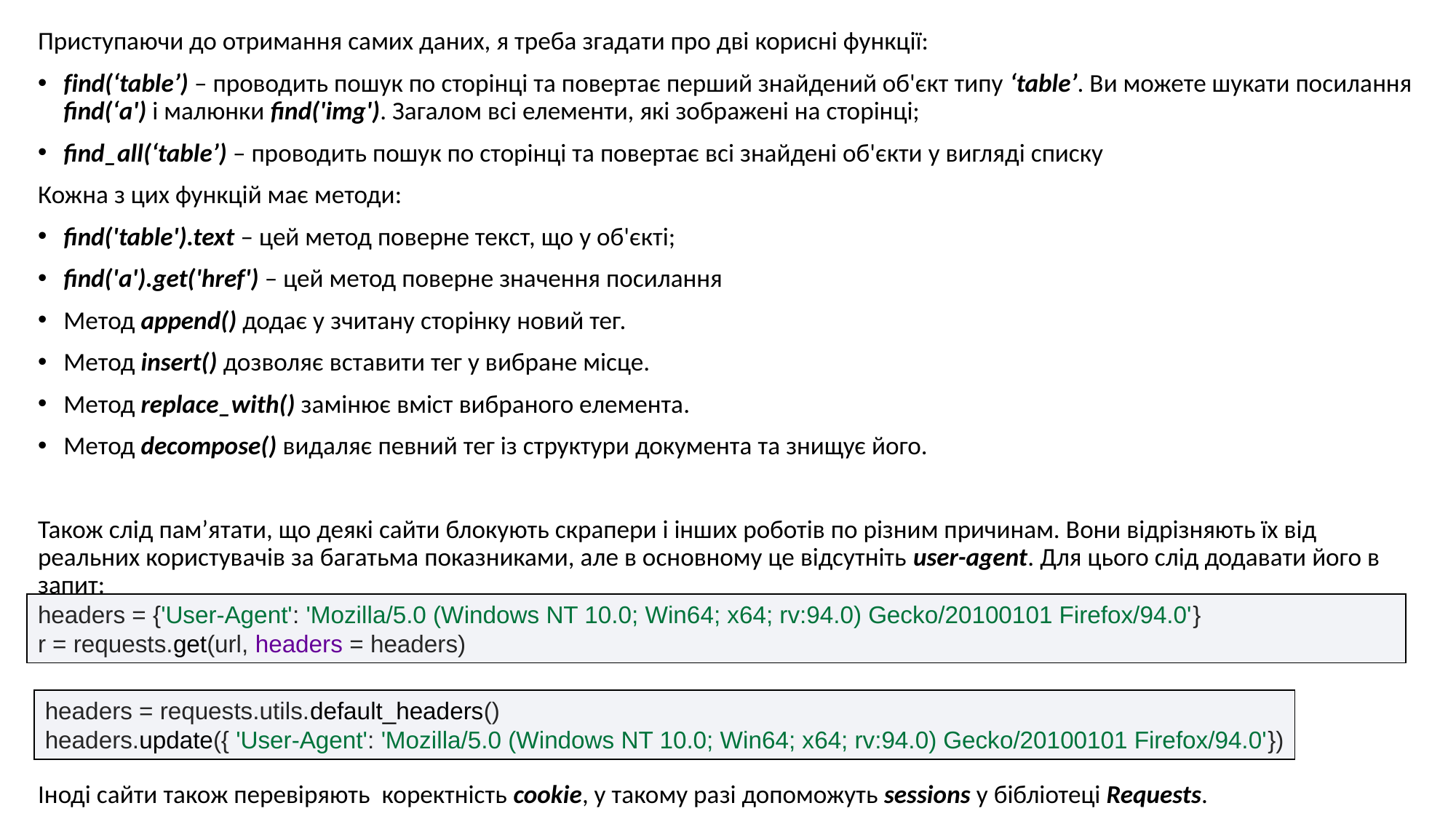

Приступаючи до отримання самих даних, я треба згадати про дві корисні функції:
find(‘table’) – проводить пошук по сторінці та повертає перший знайдений об'єкт типу ‘table’. Ви можете шукати посилання find(‘a') і малюнки find('img'). Загалом всі елементи, які зображені на сторінці;
find_all(‘table’) – проводить пошук по сторінці та повертає всі знайдені об'єкти у вигляді списку
Кожна з цих функцій має методи:
find('table').text – цей метод поверне текст, що у об'єкті;
find('a').get('href') – цей метод поверне значення посилання
Метод append() додає у зчитану сторінку новий тег.
Метод insert() дозволяє вставити тег у вибране місце.
Метод replace_with() замінює вміст вибраного елемента.
Метод decompose() видаляє певний тег із структури документа та знищує його.

Також слід пам’ятати, що деякі сайти блокують скрапери і інших роботів по різним причинам. Вони відрізняють їх від реальних користувачів за багатьма показниками, але в основному це відсутніть user-agent. Для цього слід додавати його в запит:

Іноді сайти також перевіряють  коректність cookie, у такому разі допоможуть sessions у бібліотеці Requests.
headers = {'User-Agent': 'Mozilla/5.0 (Windows NT 10.0; Win64; x64; rv:94.0) Gecko/20100101 Firefox/94.0'}
r = requests.get(url, headers = headers)
headers = requests.utils.default_headers()
headers.update({ 'User-Agent': 'Mozilla/5.0 (Windows NT 10.0; Win64; x64; rv:94.0) Gecko/20100101 Firefox/94.0'})